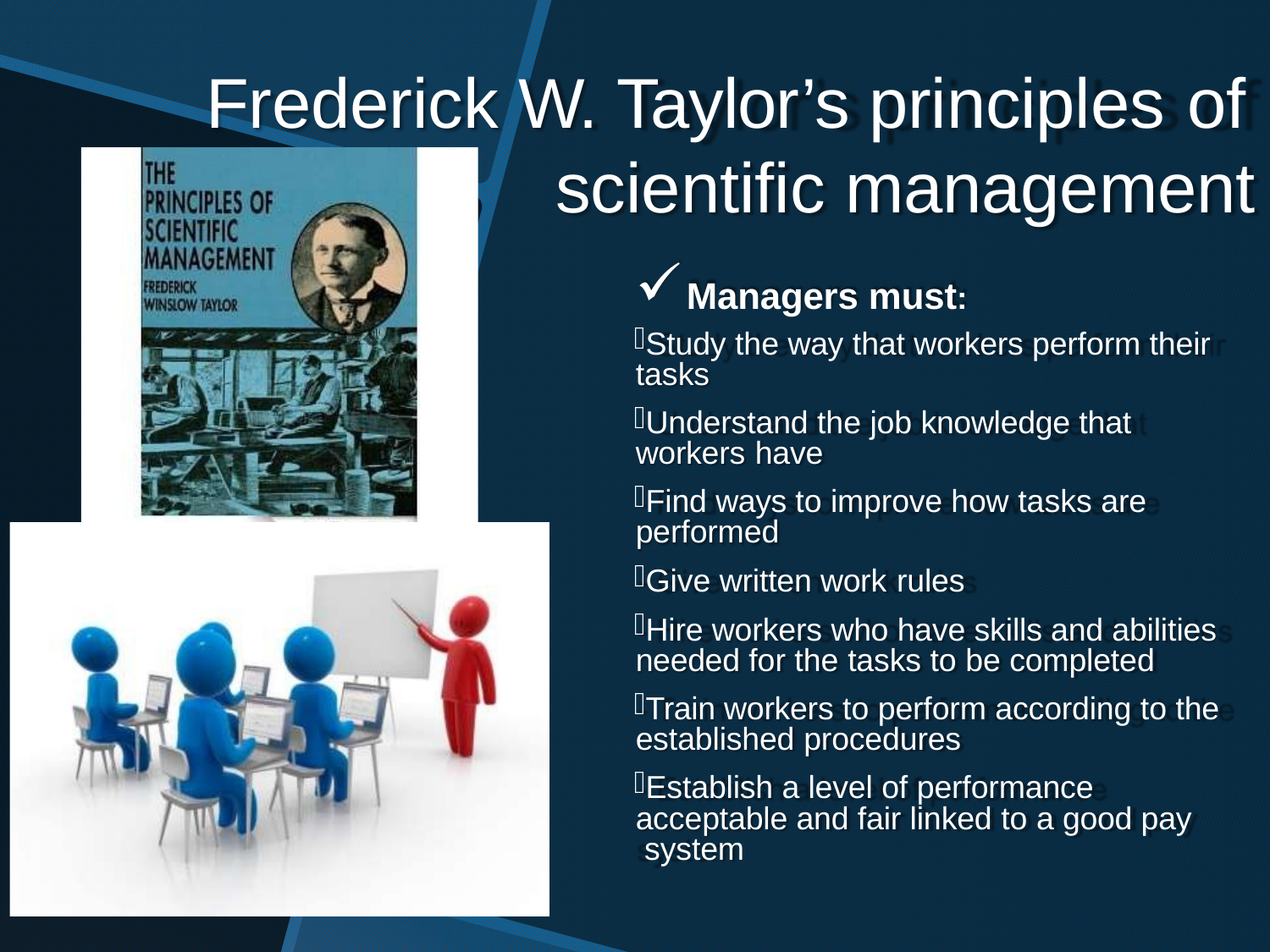

# Frederick W. Taylor’s principles of
scientific management

Managers must:
Study the way that workers perform their  tasks
Understand the job knowledge that  workers have
Find ways to improve how tasks are  performed
Give written work rules
Hire workers who have skills and abilities  needed for the tasks to be completed
Train workers to perform according to the  established procedures
Establish a level of performance  acceptable and fair linked to a good pay  system